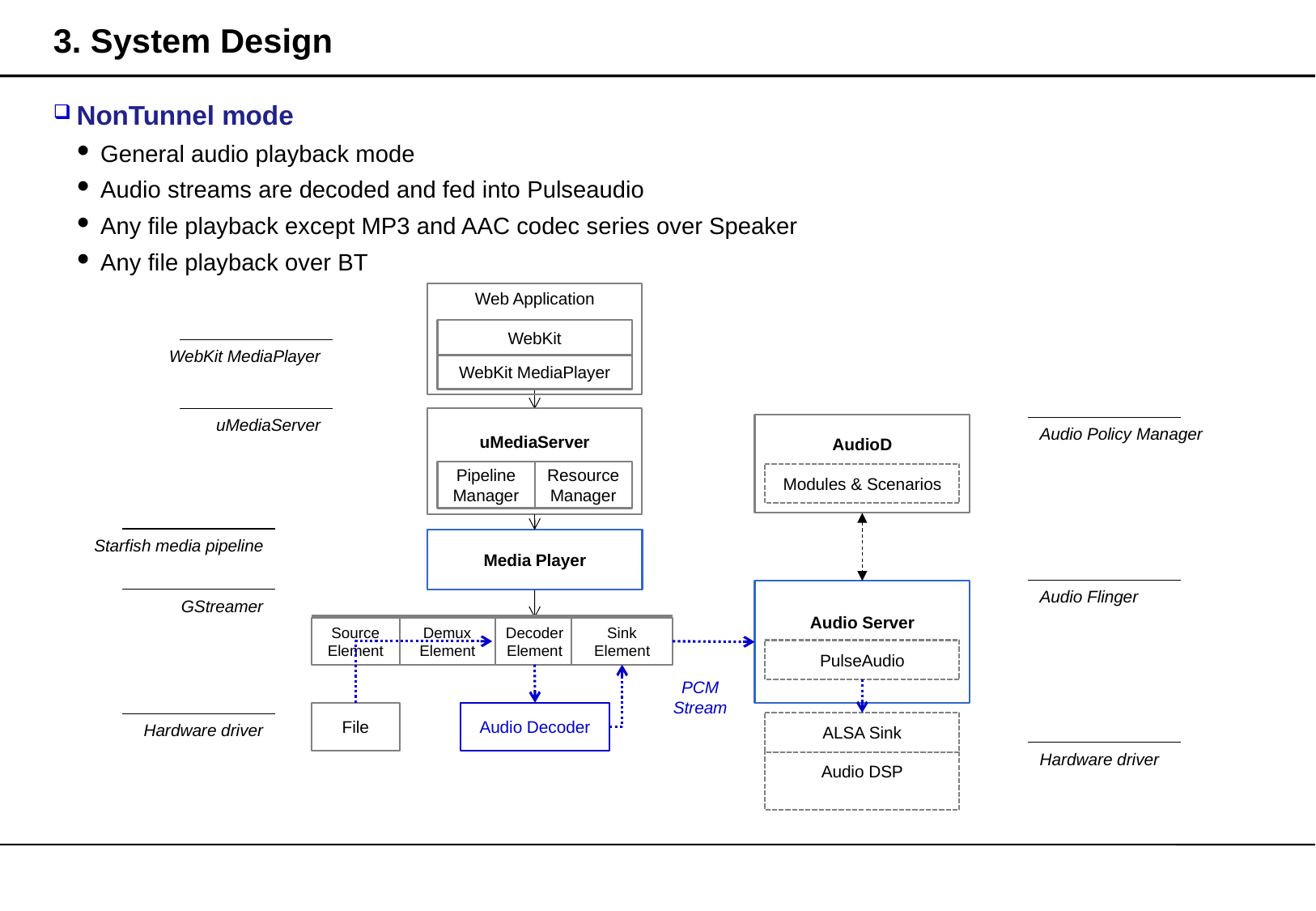

# 3. System Design
NonTunnel mode
General audio playback mode
Audio streams are decoded and fed into Pulseaudio
Any file playback except MP3 and AAC codec series over Speaker
Any file playback over BT
Web Application

WebKit
WebKit MediaPlayer
WebKit MediaPlayer
uMediaServer
uMediaServer

AudioD

Audio Policy Manager
Pipeline
Manager
Resource Manager
Modules & Scenarios
Starfish media pipeline

Media Player
Audio Flinger

Audio Server

GStreamer

Source
Element
Demux
Element
Decoder
Element
Sink
Element
PulseAudio
PCM
Stream

File
Audio Decoder
ALSA Sink
Hardware driver
Hardware driver
Audio DSP